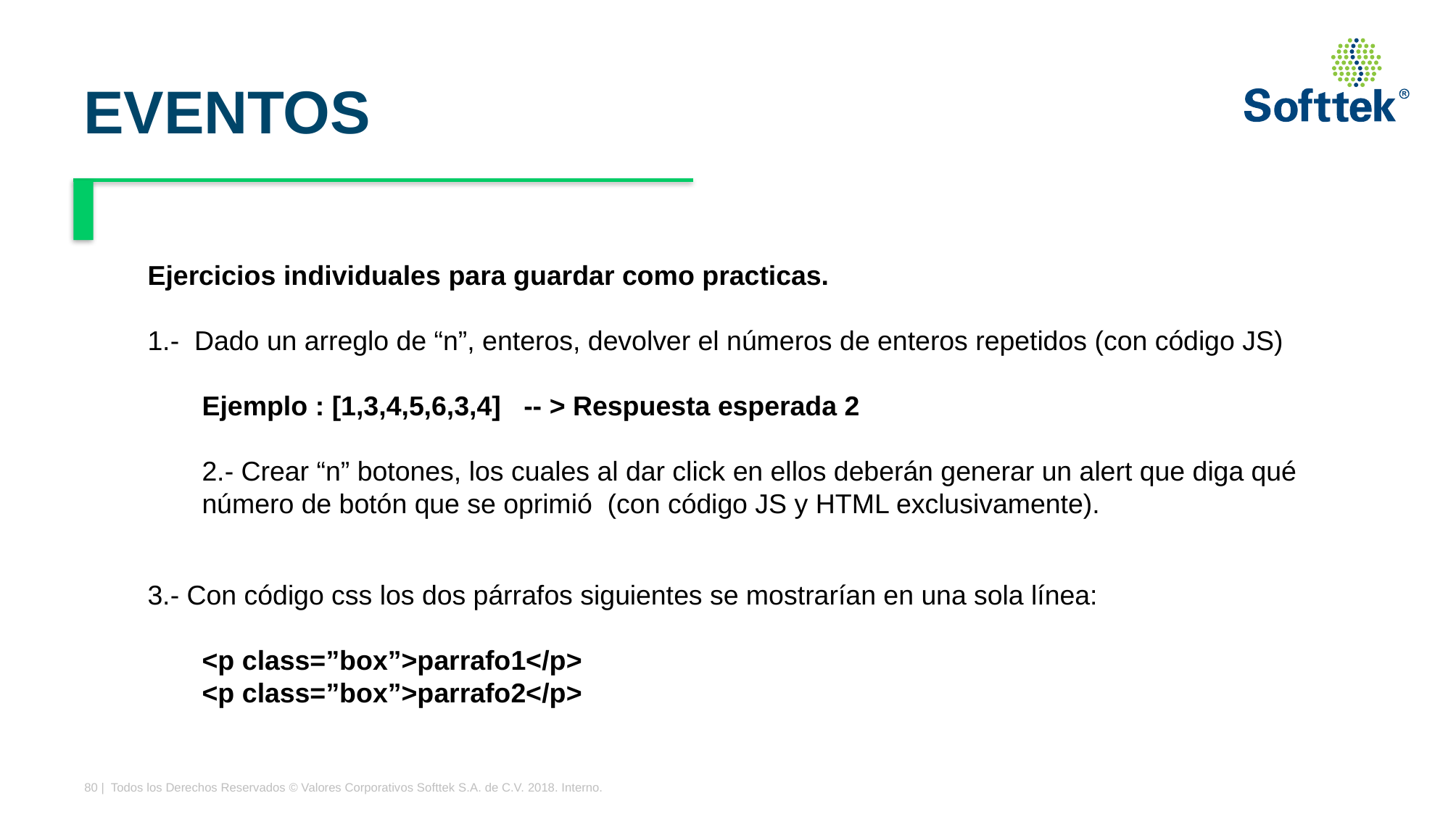

# EVENTOS

Ejercicios individuales para guardar como practicas.

1.-  Dado un arreglo de “n”, enteros, devolver el números de enteros repetidos (con código JS)
Ejemplo : [1,3,4,5,6,3,4]   -- > Respuesta esperada 2
2.- Crear “n” botones, los cuales al dar click en ellos deberán generar un alert que diga qué número de botón que se oprimió  (con código JS y HTML exclusivamente).

3.- Con código css los dos párrafos siguientes se mostrarían en una sola línea:
<p class=”box”>parrafo1</p>
<p class=”box”>parrafo2</p>